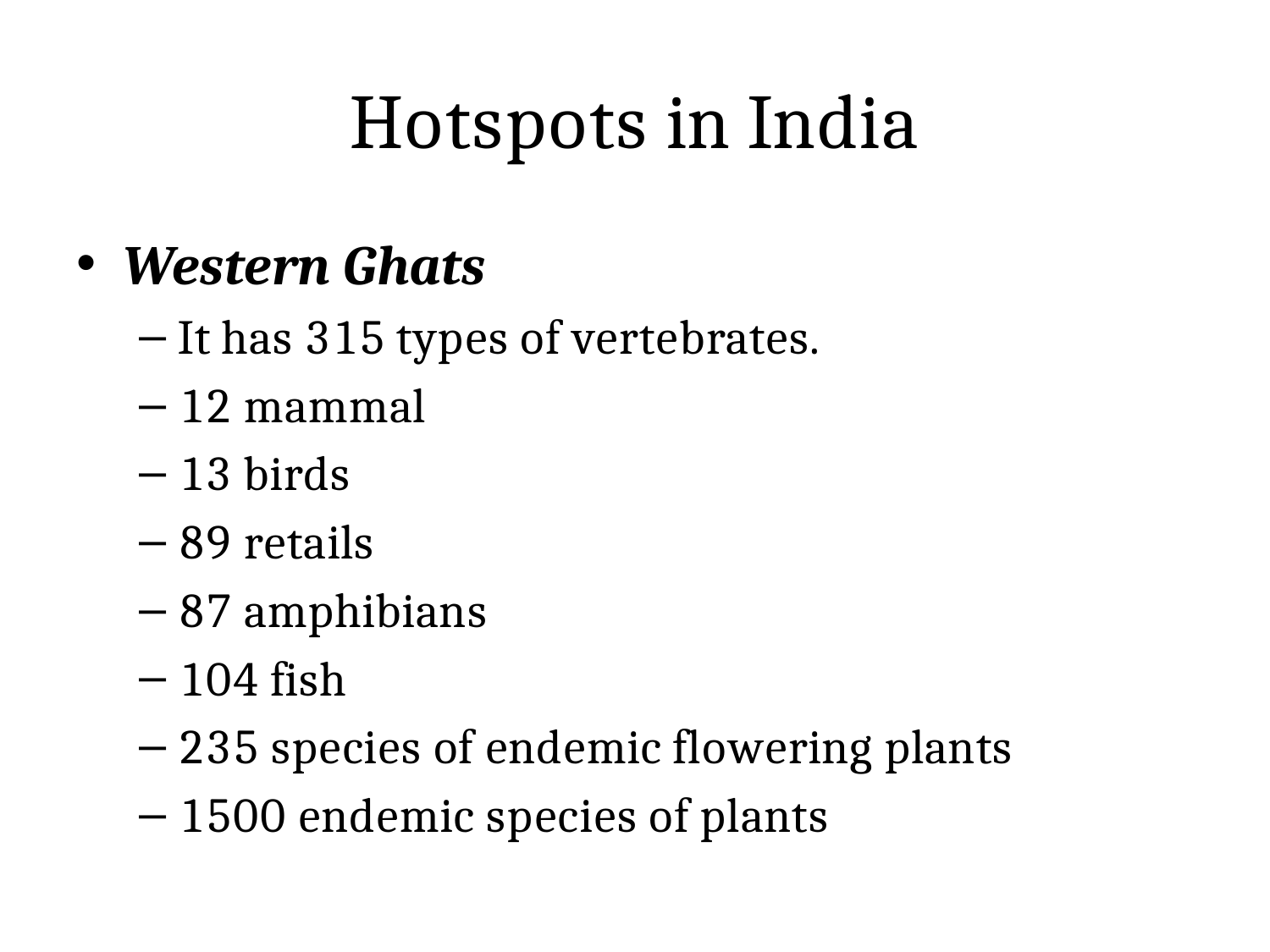

# Hotspots in India
Western Ghats
It has 315 types of vertebrates.
12 mammal
13 birds
89 retails
87 amphibians
104 fish
235 species of endemic flowering plants
1500 endemic species of plants